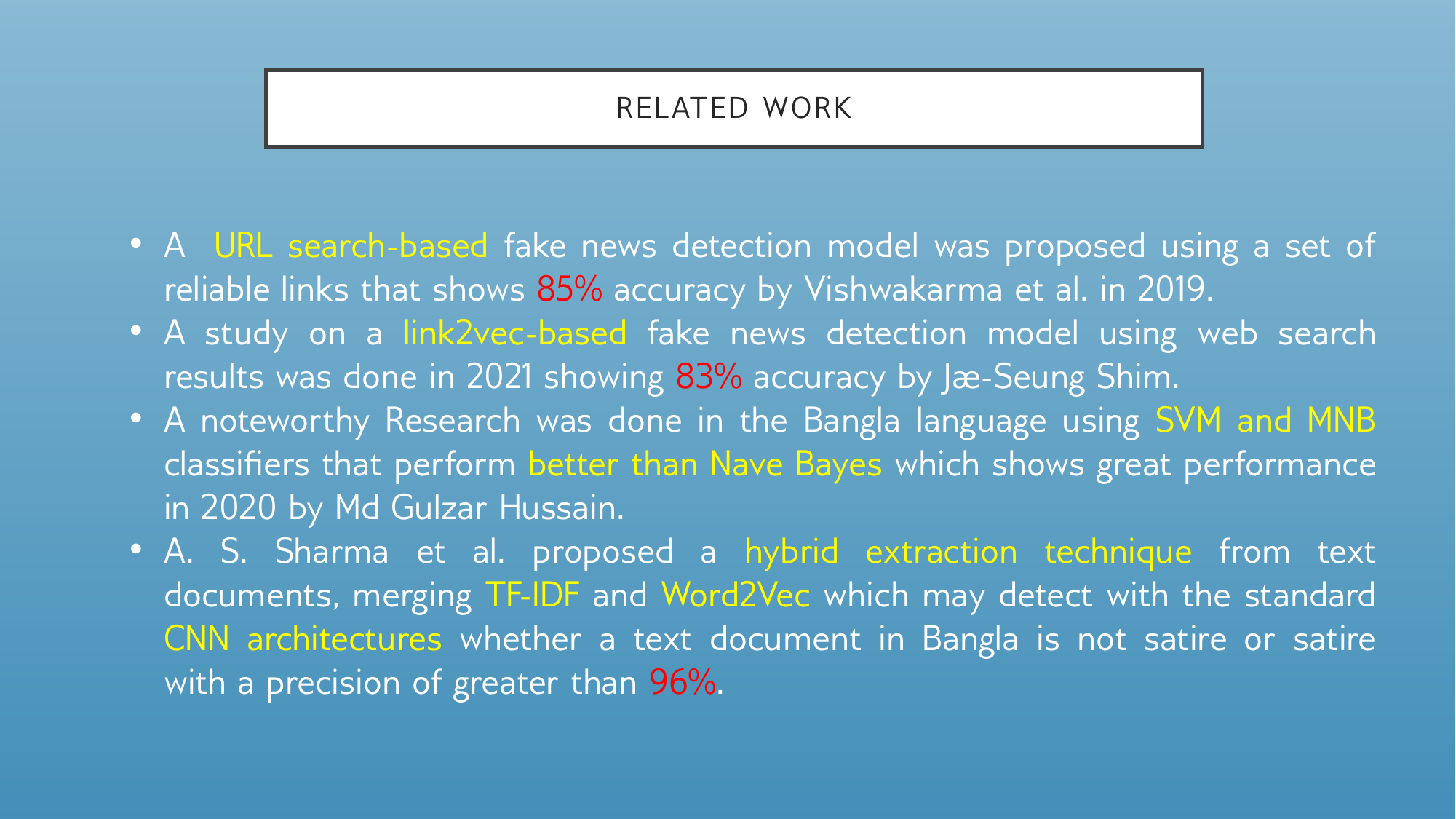

# Related work
A  URL search-based fake news detection model was proposed using a set of reliable links that shows 85% accuracy by Vishwakarma et al. in 2019.
A study on a link2vec-based fake news detection model using web search results was done in 2021 showing 83% accuracy by Jae-Seung Shim.
A noteworthy Research was done in the Bangla language using SVM and MNB classifiers that perform better than Nave Bayes which shows great performance in 2020 by Md Gulzar Hussain.
A. S. Sharma et al. proposed a hybrid extraction technique from text documents, merging TF-IDF and Word2Vec which may detect with the standard CNN architectures whether a text document in Bangla is not satire or satire with a precision of greater than 96%.